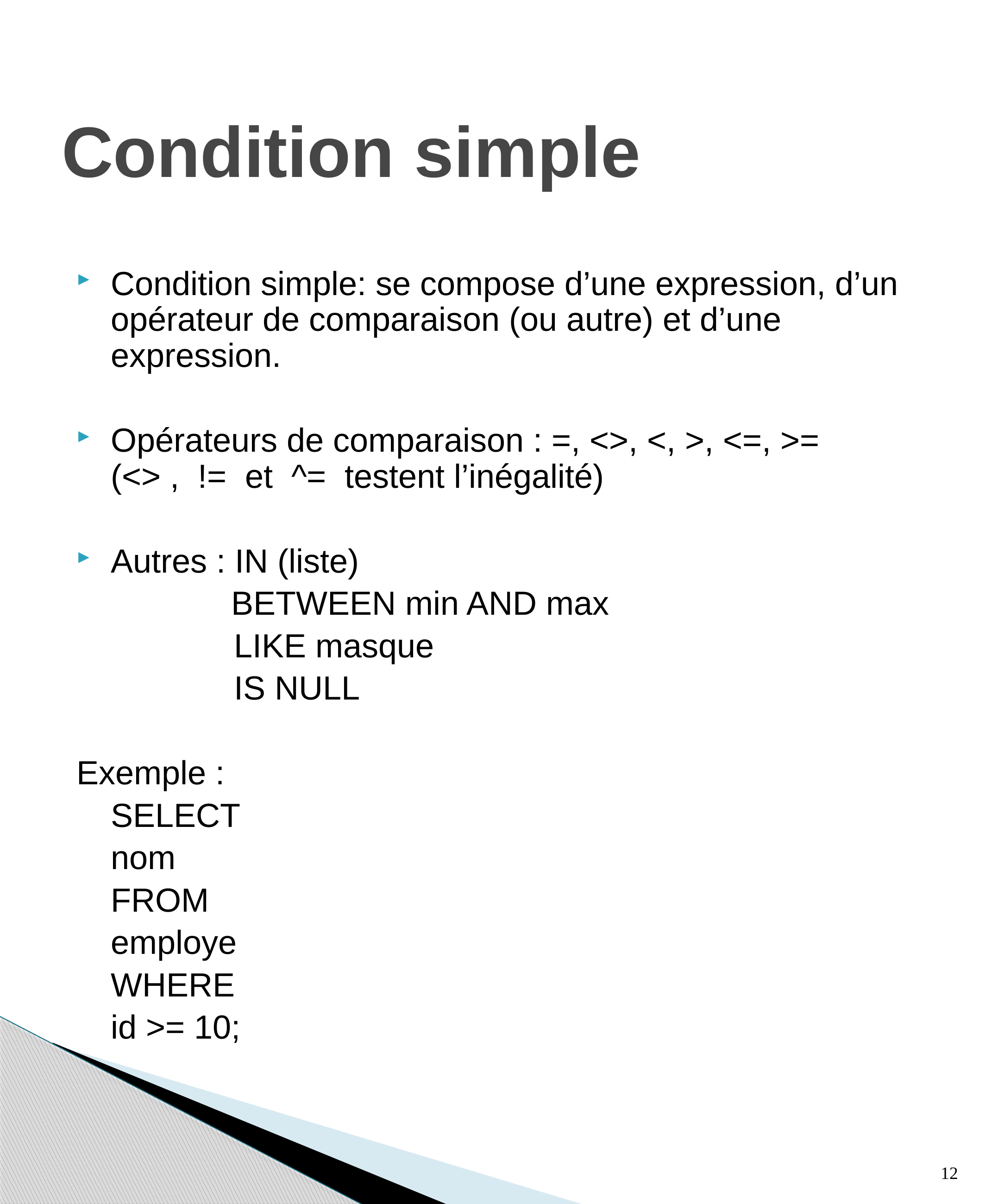

# Condition simple
Condition simple: se compose d’une expression, d’un opérateur de comparaison (ou autre) et d’une expression.

Opérateurs de comparaison : =, <>, <, >, <=, >=    (<> ,  !=  et  ^=  testent l’inégalité)

Autres : IN (liste)
	             BETWEEN min AND max
                 LIKE masque
                 IS NULL

Exemple :
		SELECT
			nom
		FROM
			employe
		WHERE
			id >= 10;
12